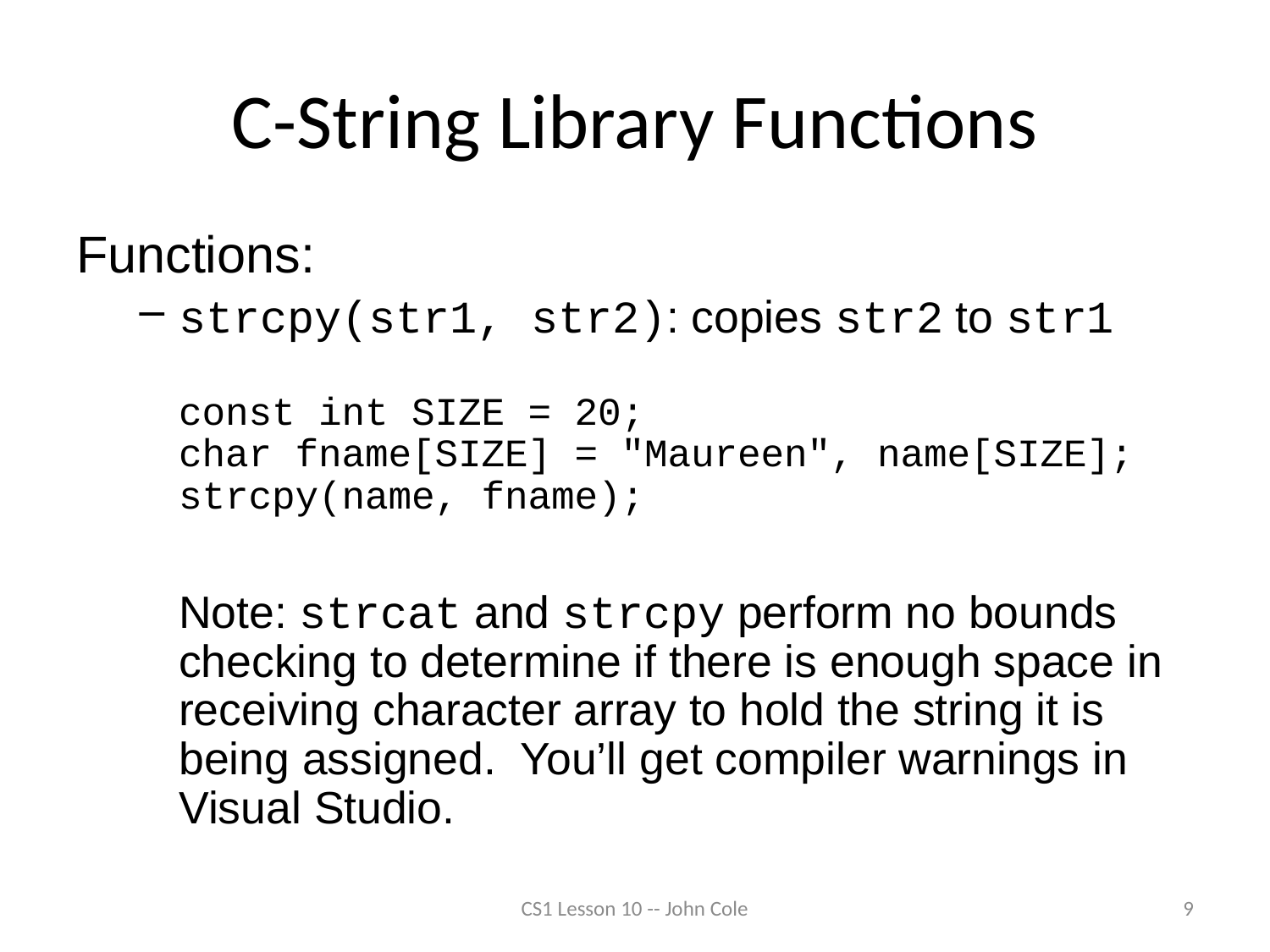

# C-String Library Functions
Functions:
strcpy(str1, str2): copies str2 to str1
const int SIZE = 20;
char fname[SIZE] = "Maureen", name[SIZE];
strcpy(name, fname);
Note: strcat and strcpy perform no bounds checking to determine if there is enough space in receiving character array to hold the string it is being assigned.  You’ll get compiler warnings in Visual Studio.

CS1 Lesson 10 -- John Cole
9